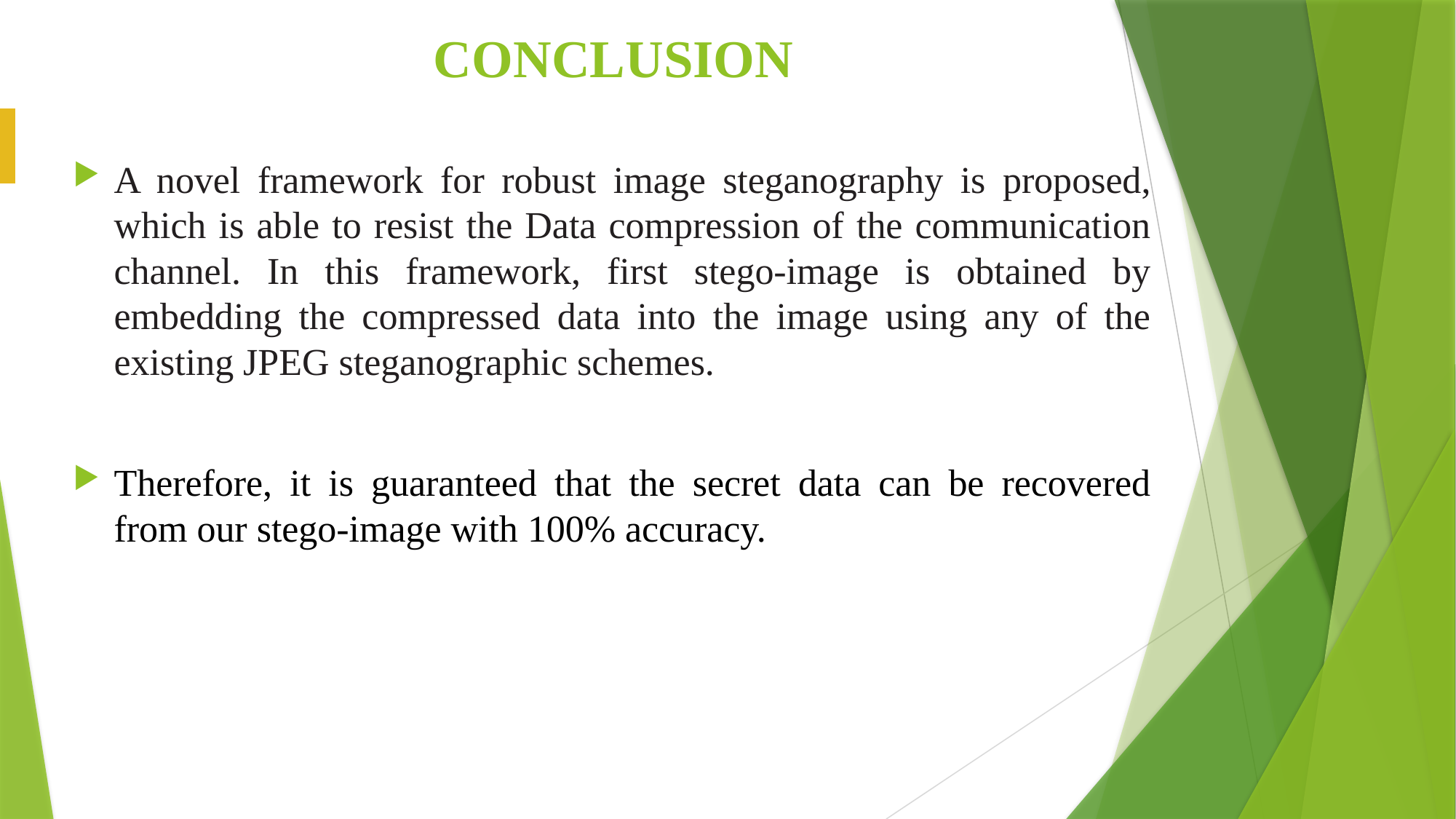

# CONCLUSION
A novel framework for robust image steganography is proposed, which is able to resist the Data compression of the communication channel. In this framework, first stego-image is obtained by embedding the compressed data into the image using any of the existing JPEG steganographic schemes.

Therefore, it is guaranteed that the secret data can be recovered from our stego-image with 100% accuracy.